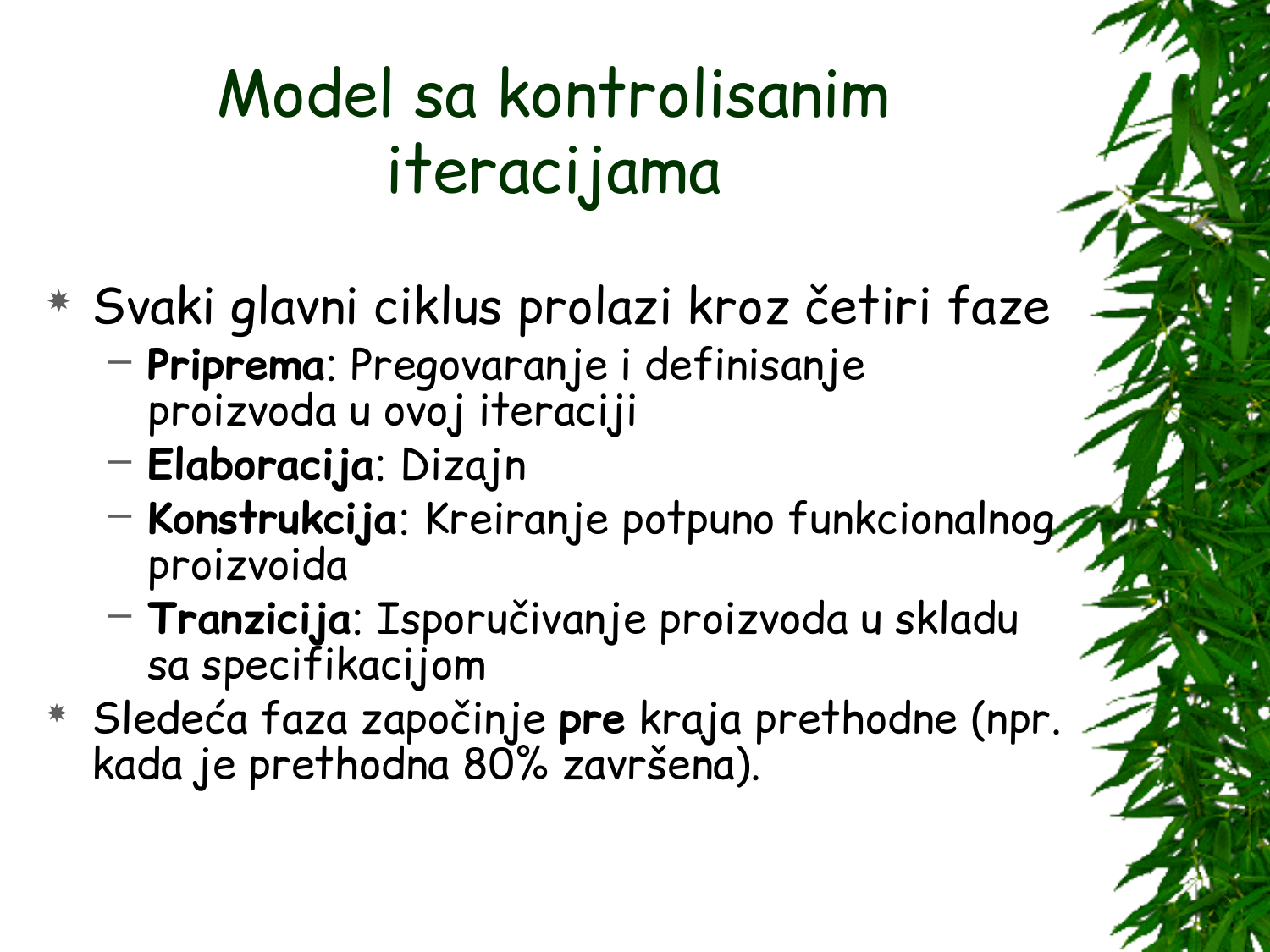

# Model sa kontrolisanim iteracijama
Svaki glavni ciklus prolazi kroz četiri faze
Priprema: Pregovaranje i definisanje proizvoda u ovoj iteraciji
Elaboracija: Dizajn
Konstrukcija: Kreiranje potpuno funkcionalnog proizvoida
Tranzicija: Isporučivanje proizvoda u skladu sa specifikacijom
Sledeća faza započinje pre kraja prethodne (npr. kada je prethodna 80% završena).